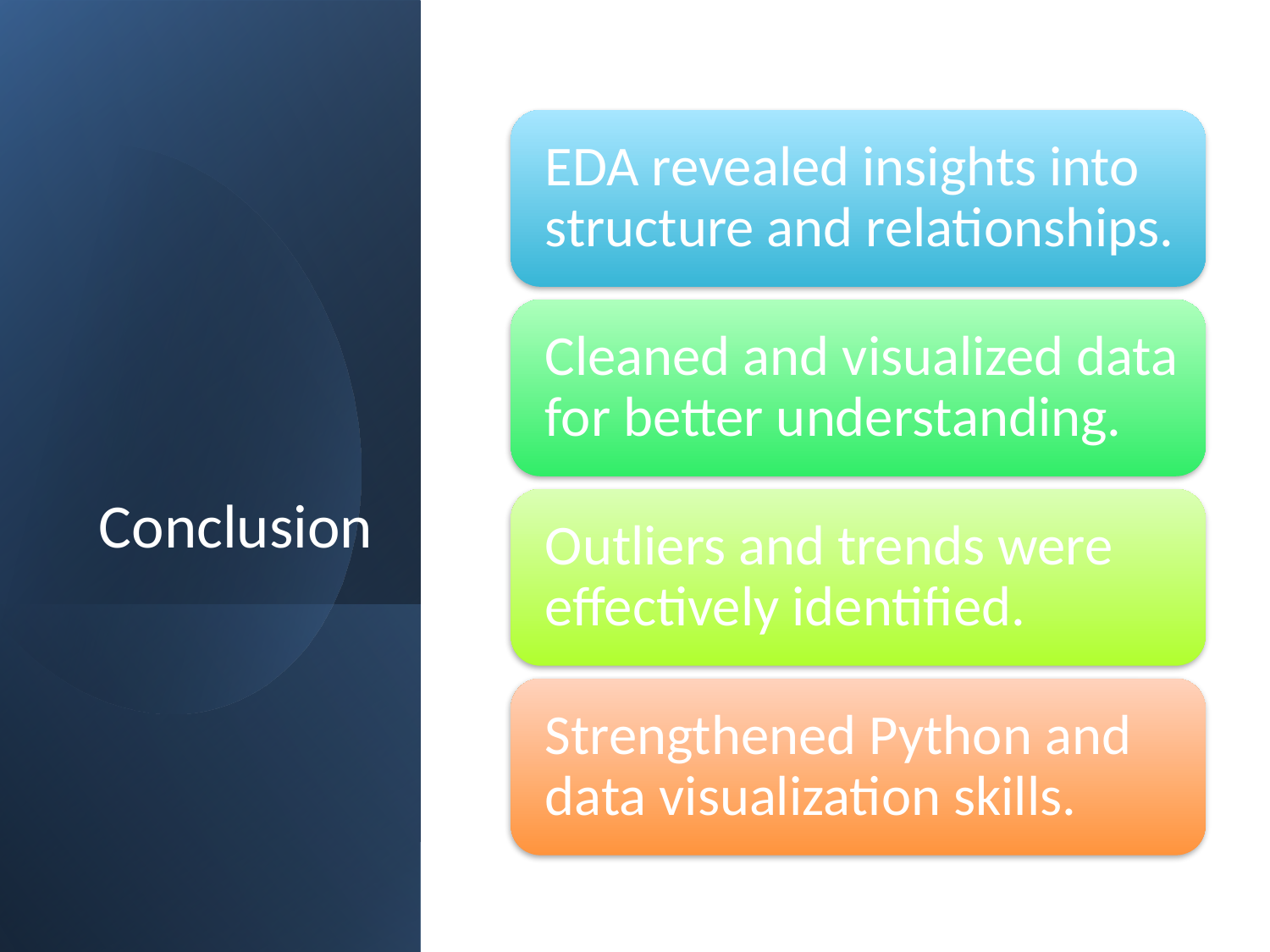

EDA revealed insights into structure and relationships.
Cleaned and visualized data for better understanding.
Outliers and trends were effectively identified.
Strengthened Python and data visualization skills.

# Conclusion